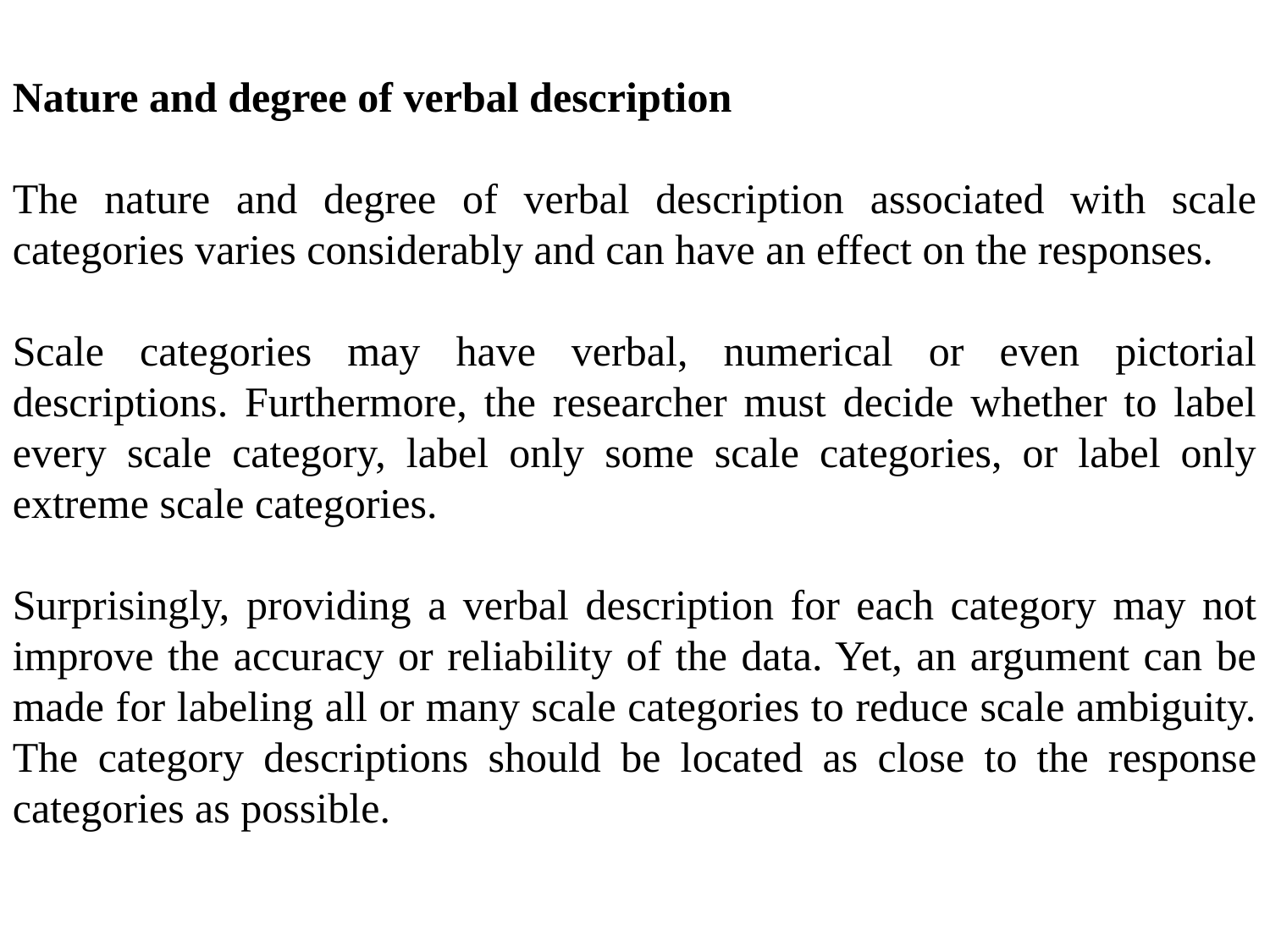

Nature and degree of verbal description

The nature and degree of verbal description associated with scale categories varies considerably and can have an effect on the responses.

Scale categories may have verbal, numerical or even pictorial descriptions. Furthermore, the researcher must decide whether to label every scale category, label only some scale categories, or label only extreme scale categories.

Surprisingly, providing a verbal description for each category may not improve the accuracy or reliability of the data. Yet, an argument can be made for labeling all or many scale categories to reduce scale ambiguity. The category descriptions should be located as close to the response categories as possible.